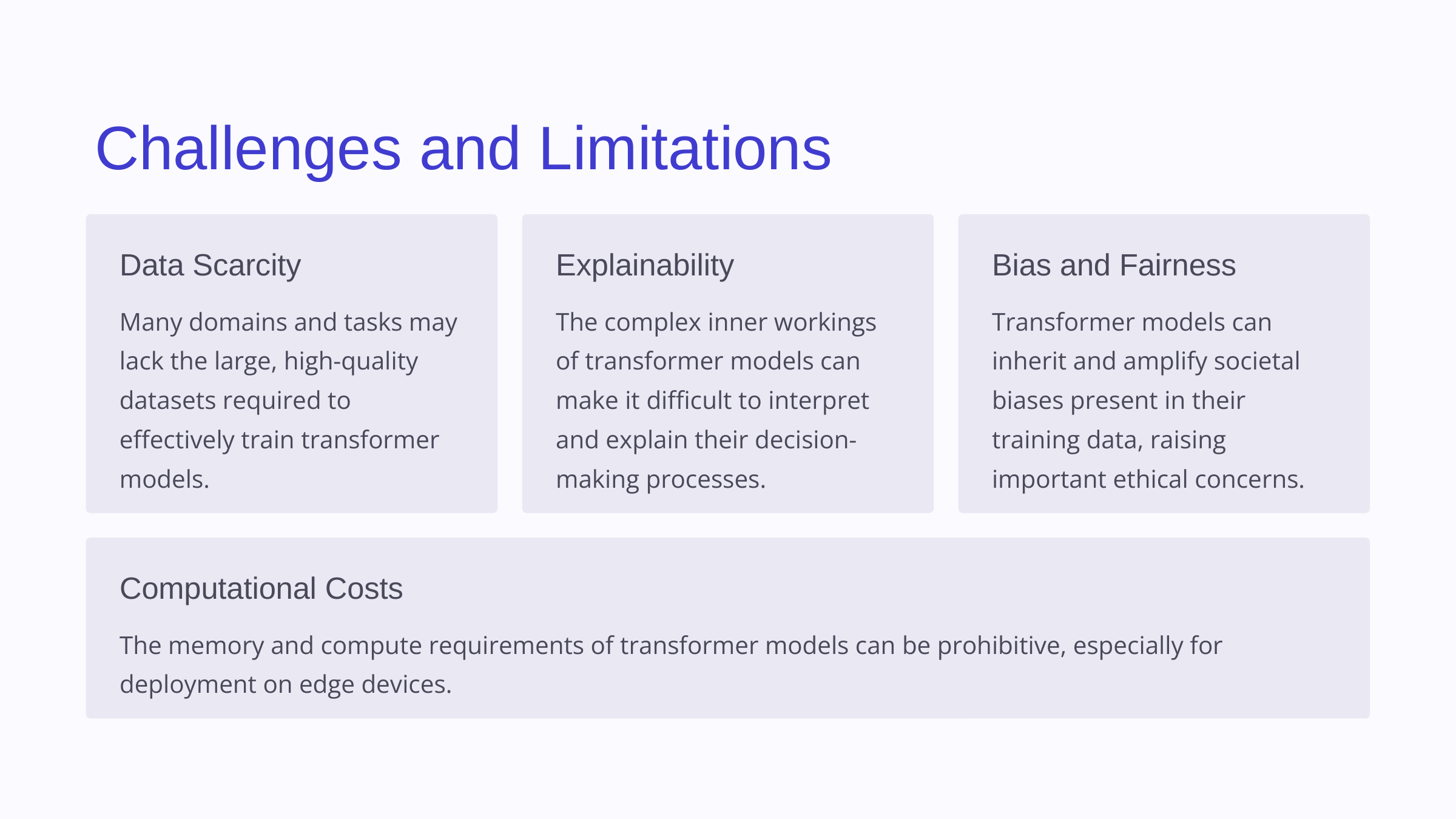

Challenges and Limitations

Data Scarcity
Explainability
Bias and Fairness
Many domains and tasks may lack the large, high-quality datasets required to effectively train transformer models.
The complex inner workings of transformer models can make it difficult to interpret and explain their decision-making processes.
Transformer models can inherit and amplify societal biases present in their training data, raising important ethical concerns.

Computational Costs
The memory and compute requirements of transformer models can be prohibitive, especially for deployment on edge devices.